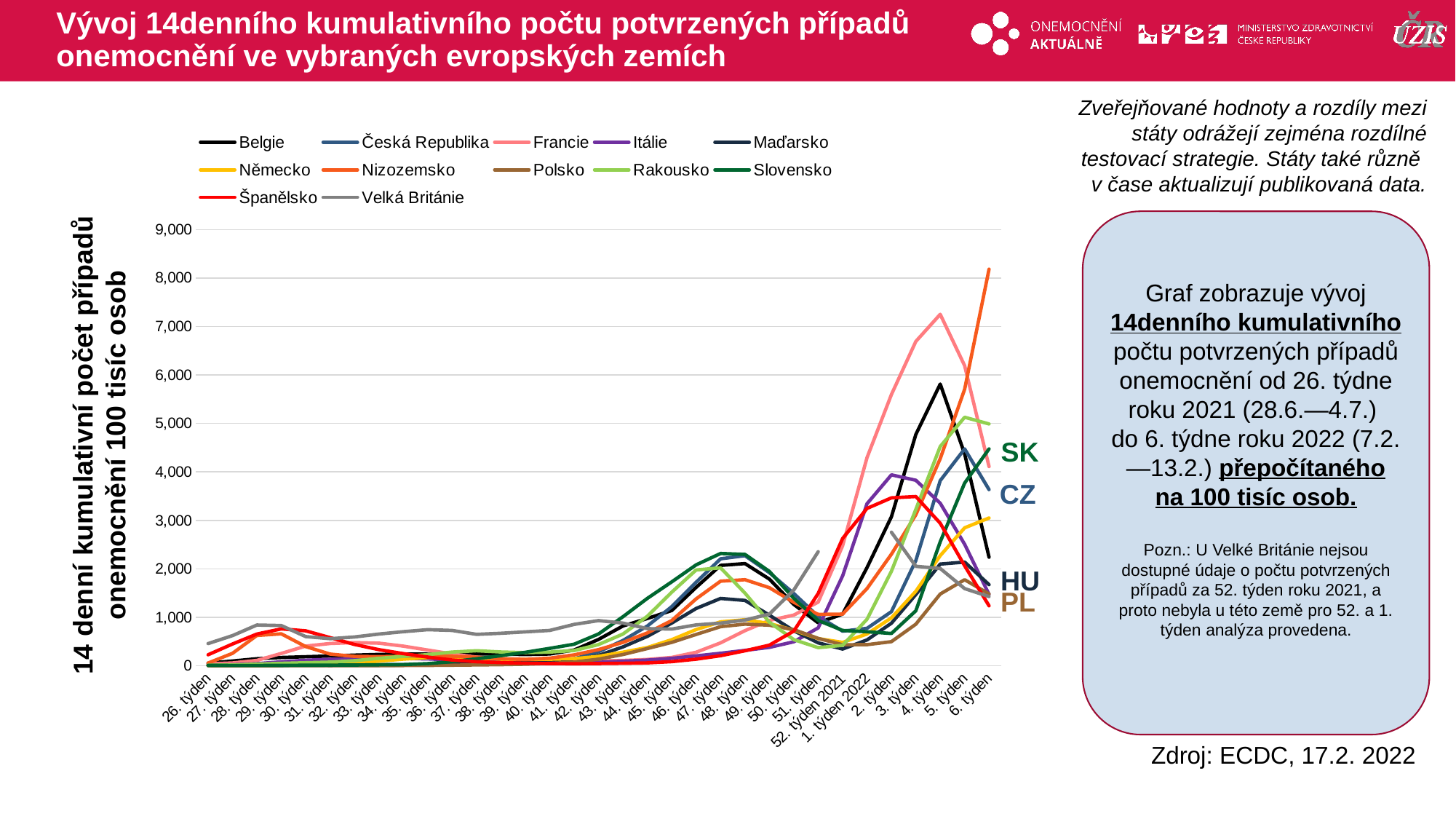

# Vývoj 14denního kumulativního počtu potvrzených případů onemocnění ve vybraných evropských zemích
Zveřejňované hodnoty a rozdíly mezi státy odrážejí zejména rozdílné testovací strategie. Státy také různě
v čase aktualizují publikovaná data.

### Chart

| Category | Belgie | Česká Republika | Francie | Itálie | Maďarsko | Německo | Nizozemsko | Polsko | Rakousko | Slovensko | Španělsko | Velká Británie |
|---|---|---|---|---|---|---|---|---|---|---|---|---|
| 26. týden | 56.290160764560284 | 16.03712158821927 | 42.04086332699824 | 18.2909588037106 | 6.469095839450143 | 11.074142393342932 | 58.26770341779173 | 3.859514921411582 | 14.739810881036243 | 11.35973665931765 | 229.00488867992797 | 460.01708819190543 |
| 27. týden | 100.52558312301909 | 22.24624621479513 | 61.03812857641455 | 24.24151456449242 | 5.087247835770128 | 11.961516669812758 | 258.04843118674995 | 3.106053305354441 | 19.39094022916811 | 8.483158182683987 | 451.0969962487176 | 623.8522695821472 |
| 28. týden | 148.00684577224965 | 27.800794450015097 | 113.08638700743325 | 46.42741307862742 | 6.162018505299029 | 17.6549004084098 | 627.393173722834 | 3.1323981171046906 | 36.91693487430267 | 8.226648000054235 | 656.7205436826287 | 843.118065048118 |
| 29. týden | 172.95815816788803 | 27.71663462826934 | 256.6391052577728 | 84.14779993416664 | 7.400563753041857 | 26.128242584944836 | 661.1026170488325 | 3.6013357662591354 | 53.09477608519611 | 9.765709095832754 | 763.1862461684452 | 831.6913597078502 |
| 30. týden | 188.0764838003062 | 23.789176280134008 | 407.9472947620964 | 116.92699551694619 | 8.004482510205715 | 33.82843888103258 | 398.51018966732033 | 4.304742239990802 | 64.98099553042198 | 13.485106743964177 | 723.1039468895591 | 604.6676879146818 |
| 31. týden | 204.16682577648484 | 22.386512584371392 | 461.2150977055689 | 135.80647082447038 | 7.66669744263949 | 43.19276254654341 | 243.7500664221947 | 5.105624517198394 | 77.72104548400057 | 15.390610957785205 | 582.8349137869293 | 561.1750937553312 |
| 32. týden | 222.1230919839895 | 23.246812984439128 | 481.070946058759 | 143.80258252443332 | 8.78241175672187 | 63.10337317535618 | 196.16161575543074 | 6.172589393083507 | 107.49276715682528 | 18.13893434310399 | 441.76305158215007 | 595.8680816033967 |
| 33. týden | 235.9135738610919 | 24.17257102364246 | 468.31251997171256 | 148.47550416582496 | 11.361861363591233 | 98.23521817521437 | 189.74487270922415 | 6.984009594991198 | 156.90259052176233 | 22.811084098145926 | 334.82621517586165 | 656.8658535207454 |
| 34. týden | 242.5441139203155 | 24.51856140193057 | 407.52988671337596 | 153.33789123437026 | 17.636474891412337 | 139.46565711850744 | 199.61413372389103 | 7.803333240423964 | 196.61694377211535 | 27.446589541383613 | 253.1615938219681 | 705.0440286663521 |
| 35. týden | 241.93660370546516 | 28.773307945743845 | 327.14392954413574 | 144.35924200952198 | 26.275583892197023 | 169.60271520175903 | 203.86515418422488 | 10.26130417672226 | 233.0283211085776 | 46.37337658827899 | 180.93443983465608 | 746.7000043770291 |
| 36. týden | 238.84698032708351 | 40.8175135466922 | 246.32273907142545 | 122.49023699744043 | 34.57690782541548 | 175.99950537902117 | 197.46564500474935 | 14.579218822588187 | 284.9771667746687 | 87.57990521215866 | 120.63774884691557 | 730.5965338190587 |
| 37. týden | 245.04358451855683 | 53.09549643026765 | 180.59656849585866 | 103.90082822883294 | 46.501744301617094 | 160.07486456931068 | 176.57819852667674 | 20.103725846615554 | 312.42332377342757 | 146.4856364374913 | 86.26398702594368 | 650.4597283717718 |
| 38. týden | 244.06288945744132 | 59.29526996553842 | 134.72178995979453 | 88.208731479 | 57.884077487485065 | 138.36064768751044 | 147.2576465948608 | 25.654577682393167 | 286.6286547316141 | 210.4482826918105 | 67.79046684385528 | 672.4227464283906 |
| 39. týden | 234.0042560429909 | 72.71408598833415 | 108.5780829936731 | 74.7969265957952 | 68.01762951447184 | 132.38229416094137 | 133.01672805274254 | 34.91741349378096 | 273.67514715094734 | 280.7503948882651 | 55.82831322183051 | 701.5309448977292 |
| 40. týden | 245.06962067062184 | 98.15840542946805 | 93.04337347937208 | 65.35886562722915 | 83.90376360122282 | 137.66084846135132 | 158.98816521648465 | 51.772824051590725 | 285.1344513419969 | 361.0930485190843 | 47.28029599210388 | 731.09315544758 |
| 41. týden | 327.9947649976915 | 146.04534400280383 | 91.96346012912377 | 60.322103298294635 | 117.84604493605933 | 148.33218545819372 | 227.84895205164875 | 77.91741523253853 | 316.1981533893027 | 446.89570460873676 | 44.03095083656272 | 855.8671356714309 |
| 42. týden | 545.6396388264985 | 291.45481379686197 | 102.03472906266373 | 72.72286700828121 | 215.51710901839047 | 196.10009586648195 | 335.2618987642456 | 138.51048225811286 | 440.599011533902 | 657.9852627571217 | 48.18876050243074 | 934.4464886742426 |
| 43. týden | 822.9420157536077 | 523.2122607020668 | 112.43873608486344 | 96.67934508944512 | 391.4212419312871 | 282.29564110092076 | 484.2142089209962 | 234.5504934936482 | 656.4496109678573 | 1013.3984429465471 | 53.95856649708803 | 882.4378620920821 |
| 44. týden | 977.6748674759859 | 822.4939379212842 | 132.230710608534 | 119.34812894004254 | 608.883174065968 | 378.68156166473864 | 680.0196580973179 | 357.38581276036246 | 1023.2035181412019 | 1392.5204928733226 | 61.70798004099245 | 768.5719261585937 |
| 45. týden | 1141.4162278128592 | 1221.102906983105 | 173.88238920683202 | 155.8009417873679 | 882.4890787946109 | 540.2137400864632 | 934.5294019819521 | 484.39678468949137 | 1520.2339855100468 | 1732.6713171962779 | 87.11752112401821 | 759.5974737709948 |
| 46. týden | 1620.481425809117 | 1725.4540165228173 | 281.7177532526039 | 206.37982741141536 | 1184.2949187094646 | 749.2925865494428 | 1382.8971681022956 | 648.6250721781979 | 1978.5050416444597 | 2083.7787907487036 | 138.8999982126489 | 845.402818398268 |
| 47. týden | 2072.50374052718 | 2207.9142213173272 | 474.50531055931253 | 260.5149623362851 | 1390.7941900149506 | 908.0724618291085 | 1746.9109011962314 | 808.6460932303897 | 2021.9268168389756 | 2318.357352763613 | 209.8341748038678 | 882.0455603914454 |
| 48. týden | 2109.709401828085 | 2272.792092792001 | 726.2053348135425 | 320.01045983292704 | 1349.8096018169151 | 952.0756447853277 | 1776.8116599746604 | 861.2540478144633 | 1500.4947723103664 | 2299.8336531465648 | 311.937134931952 | 944.9401918425842 |
| 49. týden | 1789.4560527110577 | 1922.7900963340073 | 938.4313324247207 | 382.00924832727173 | 1046.3148365642305 | 873.6548449054334 | 1612.3488697599353 | 839.4405436852567 | 901.0046439391964 | 1948.1765149170747 | 428.07481539050434 | 1067.9480797661904 |
| 50. týden | 1266.9799105050668 | 1492.6305452088327 | 1047.1015125679335 | 496.62912501445305 | 725.0300577530578 | 735.6465016393398 | 1310.8366266773937 | 747.586723036836 | 541.3397769075697 | 1393.9862653454927 | 717.741893570467 | 1563.7469032225351 |
| 51. týden | 887.5116728748425 | 1019.9328797368304 | 1316.2985097968194 | 784.4019585829246 | 474.7415585976228 | 562.190081077031 | 1061.8704432579245 | 567.0878798111751 | 376.4156734520727 | 936.3904216899148 | 1494.2846807488806 | 2355.1325691031734 |
| 52. týden 2021 | 1067.5343069697044 | 715.6296664867829 | 2476.756759069222 | 1854.8883287418987 | 346.7824334568535 | 484.10114474768636 | 1067.729957946493 | 435.7827035667556 | 424.2975895915365 | 731.1089869625035 | 2627.1821792897385 | None |
| 1. týden 2022 | 2027.1140487605057 | 774.6631058957788 | 4294.384616947753 | 3344.1251499291907 | 535.2460293365308 | 657.1054613425797 | 1594.1613957363986 | 437.6505507198483 | 961.3232755095347 | 704.6334716839325 | 3247.023289269424 | None |
| 2. týden | 3075.2948160285496 | 1118.5868930054678 | 5597.106224376939 | 3939.762535770402 | 879.7663264318044 | 990.4311353613587 | 2303.794581499961 | 499.61618243761063 | 1951.4520960640211 | 667.8609047883672 | 3465.587174205084 | 2756.9832163782053 |
| 3. týden | 4773.468119599668 | 2172.146297075381 | 6691.744720486339 | 3828.1523090101305 | 1471.6374161858007 | 1538.6228271068696 | 3115.636086223333 | 859.7497590635242 | 3226.951294811497 | 1136.0103102435692 | 3493.0587184557353 | 2055.084947790741 |
| 4. týden | 5813.013563099483 | 3821.248653092186 | 7251.163602921299 | 3354.2724487356854 | 2100.1325959928863 | 2273.813617566288 | 4275.0387259347 | 1482.2513159101745 | 4525.009594358607 | 2559.3303471883646 | 2941.390475497508 | 2008.6390711659235 |
| 5. týden | 4371.834437844762 | 4475.179819148024 | 6191.268013756819 | 2507.8867918251804 | 2141.1376560131985 | 2846.966017448977 | 5706.041360705693 | 1777.16567656717 | 5128.454306136884 | 3770.2599529157237 | 2064.0567199605753 | 1594.0452304466144 |
| 6. týden | 2240.5237085200706 | 3635.8726190601988 | 4109.612482526794 | 1473.1607635275632 | 1675.3320478393732 | 3050.791560099088 | 8182.1746095164835 | 1483.9163080127903 | 4990.66179054549 | 4474.288793454886 | 1239.291368949114 | 1429.553274299127 |
Graf zobrazuje vývoj 14denního kumulativního počtu potvrzených případů onemocnění od 26. týdne roku 2021 (28.6.—4.7.)
do 6. týdne roku 2022 (7.2.—13.2.) přepočítaného na 100 tisíc osob.

Pozn.: U Velké Británie nejsou dostupné údaje o počtu potvrzených případů za 52. týden roku 2021, a proto nebyla u této země pro 52. a 1. týden analýza provedena.

14 denní kumulativní počet případů onemocnění 100 tisíc osob
SK
CZ
HU
PL
Zdroj: ECDC, 17.2. 2022